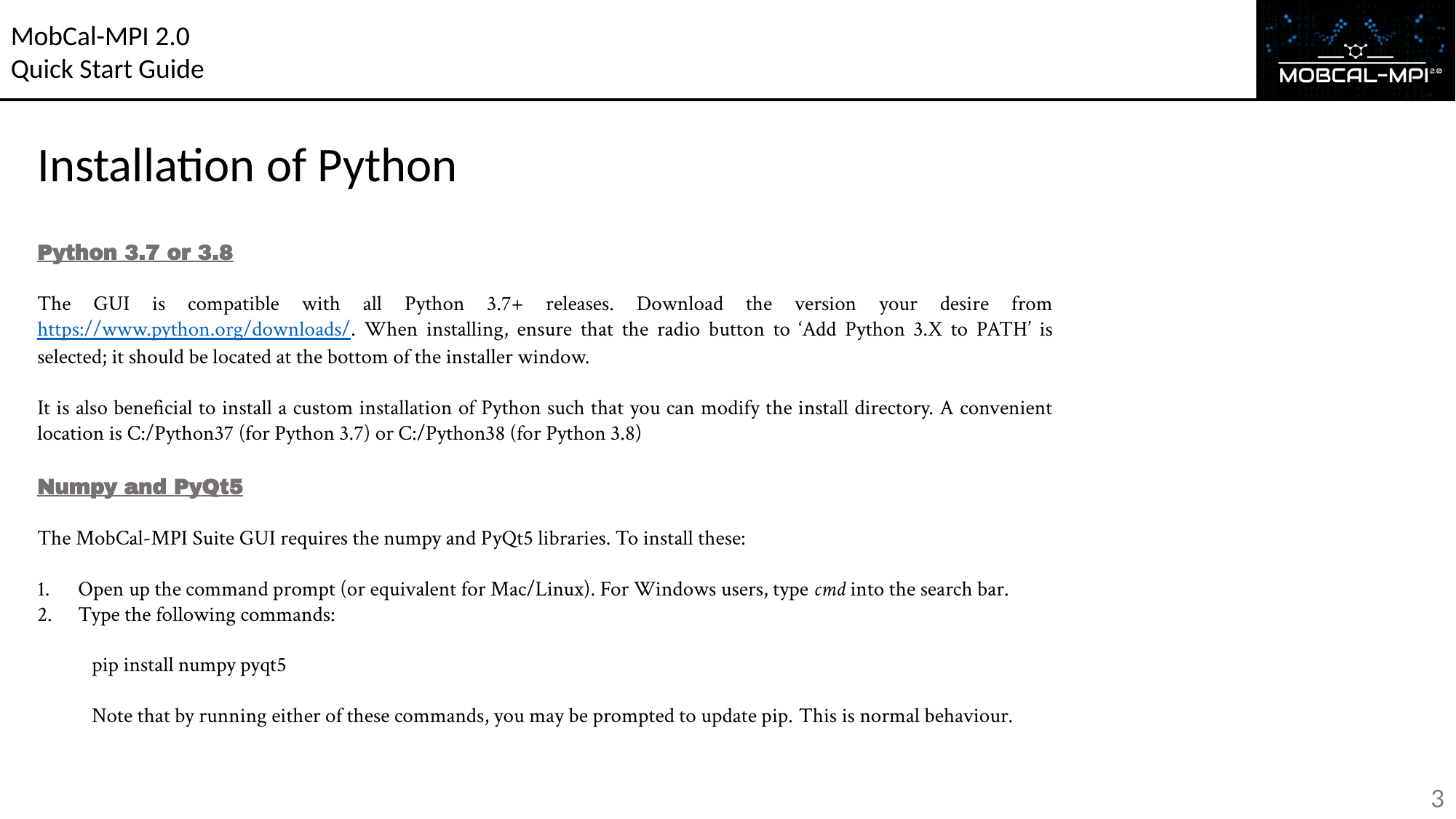

# Installation of Python
Python 3.7 or 3.8

The GUI is compatible with all Python 3.7+ releases. Download the version your desire from https://www.python.org/downloads/. When installing, ensure that the radio button to ‘Add Python 3.X to PATH’ is selected; it should be located at the bottom of the installer window.

It is also beneficial to install a custom installation of Python such that you can modify the install directory. A convenient location is C:/Python37 (for Python 3.7) or C:/Python38 (for Python 3.8)

Numpy and PyQt5

The MobCal-MPI Suite GUI requires the numpy and PyQt5 libraries. To install these:

Open up the command prompt (or equivalent for Mac/Linux). For Windows users, type cmd into the search bar.
Type the following commands:

pip install numpy pyqt5

Note that by running either of these commands, you may be prompted to update pip. This is normal behaviour.